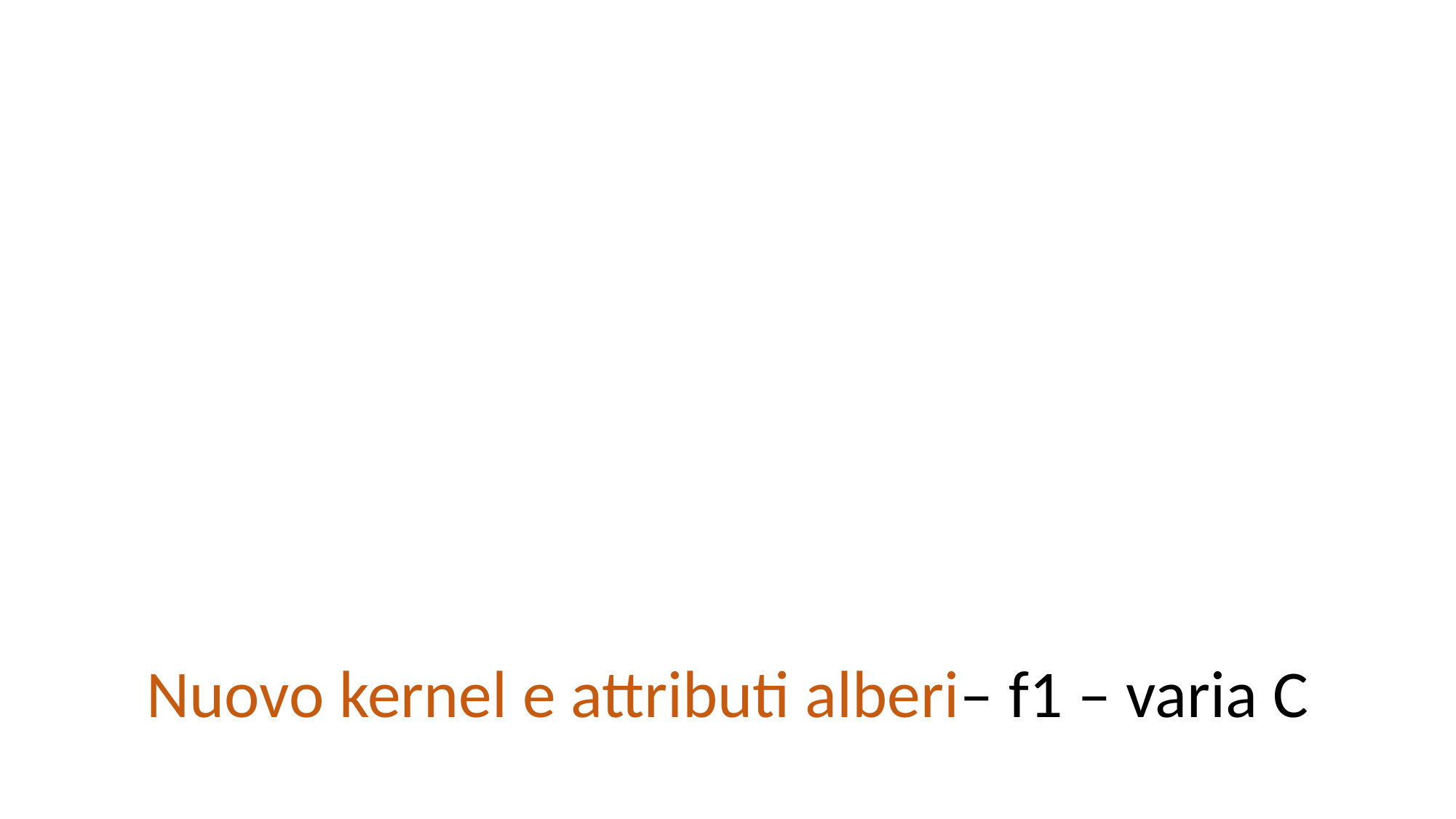

# Nuovo kernel e attributi alberi– f1 – varia C